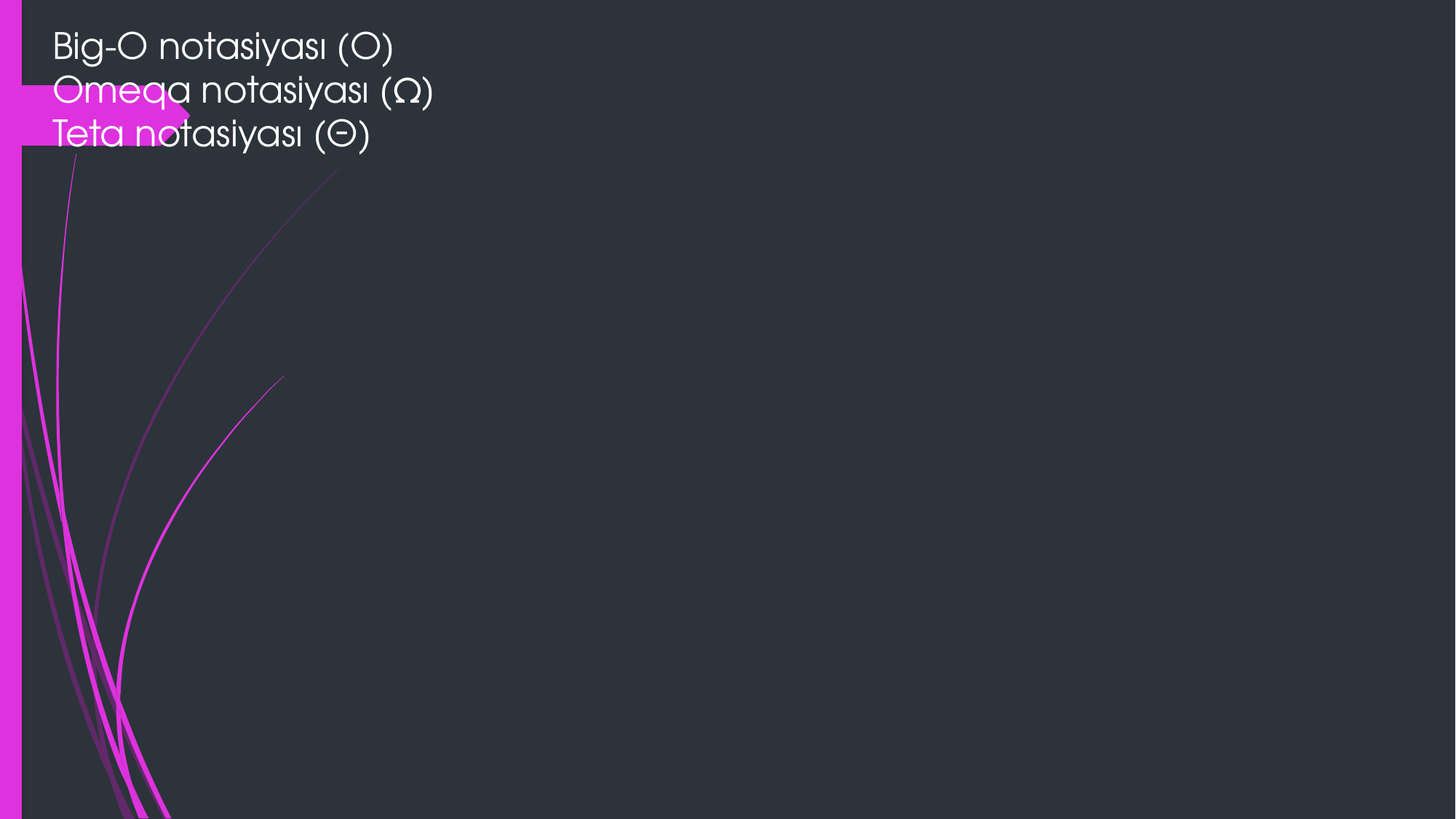

# Çeşidləmə alqoritmlərinin mürəkkəbliyi İstənilən çeşidləmə alqoritminin səmərəliliyi alqoritmin zaman mürəkkəbliyi və məkan mürəkkəbliyi ilə müəyyən edilir. 1. Zamanın mürəkkəbliyi: Vaxt mürəkkəbliyi alqoritmin girişin ölçüsünə uyğun olaraq icrasını başa çatdırmaq üçün sərf etdiyi vaxta aiddir. Müxtəlif formalarda təmsil oluna bilər: Big-O notasiyası (O) Omeqa notasiyası (Ω) Teta notasiyası (Θ)